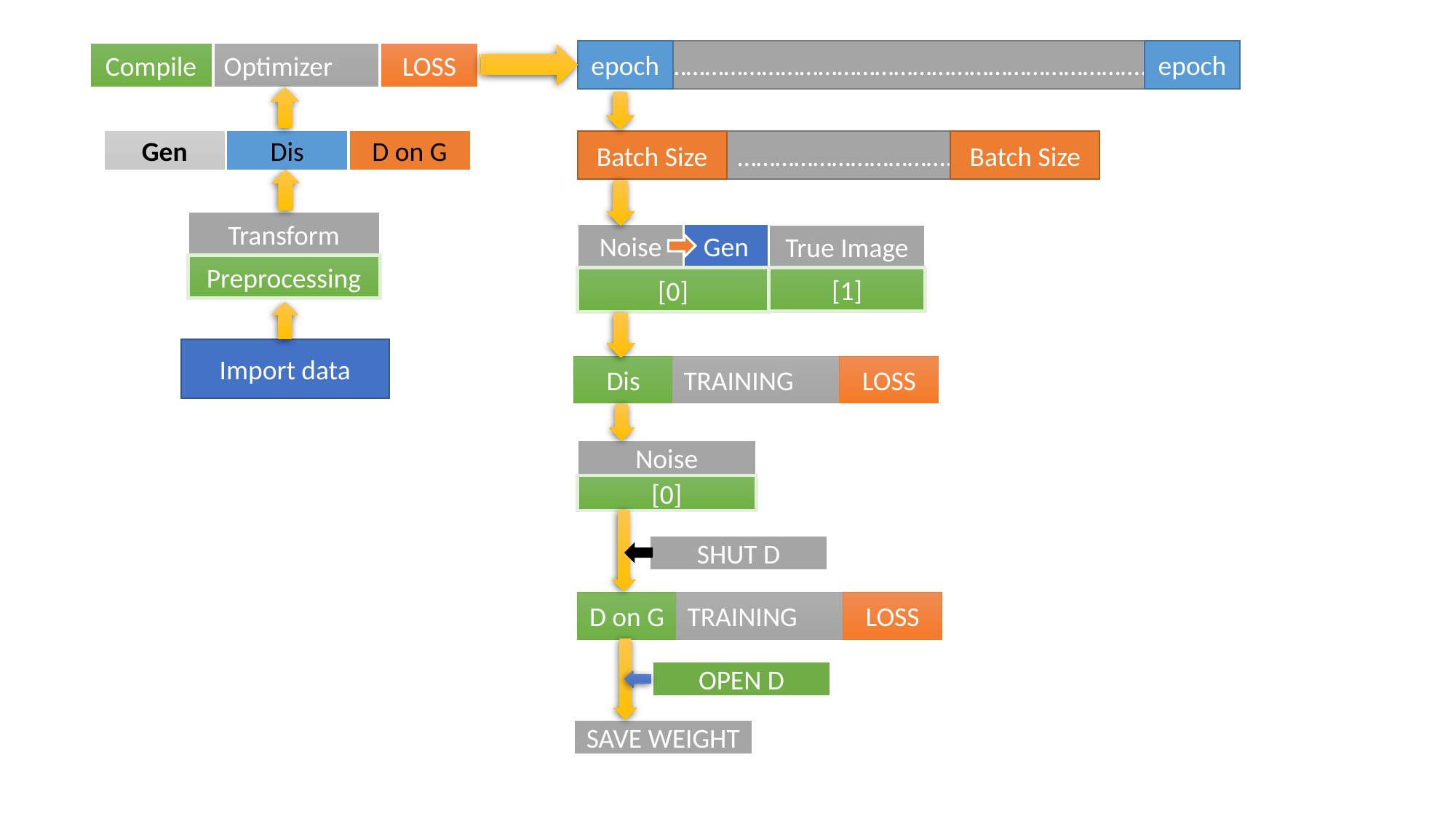

epoch
………………………………………………………………….
epoch
Compile
Optimizer
LOSS

Gen
Dis
D on G
Batch Size
……………………………..
Batch Size

Transform
Preprocessing
Noise
Gen

[0]
True Image
[1]

Import data
Dis
TRAINING
LOSS

Noise
[0]

SHUT D

D on G
TRAINING
LOSS

OPEN D

SAVE WEIGHT